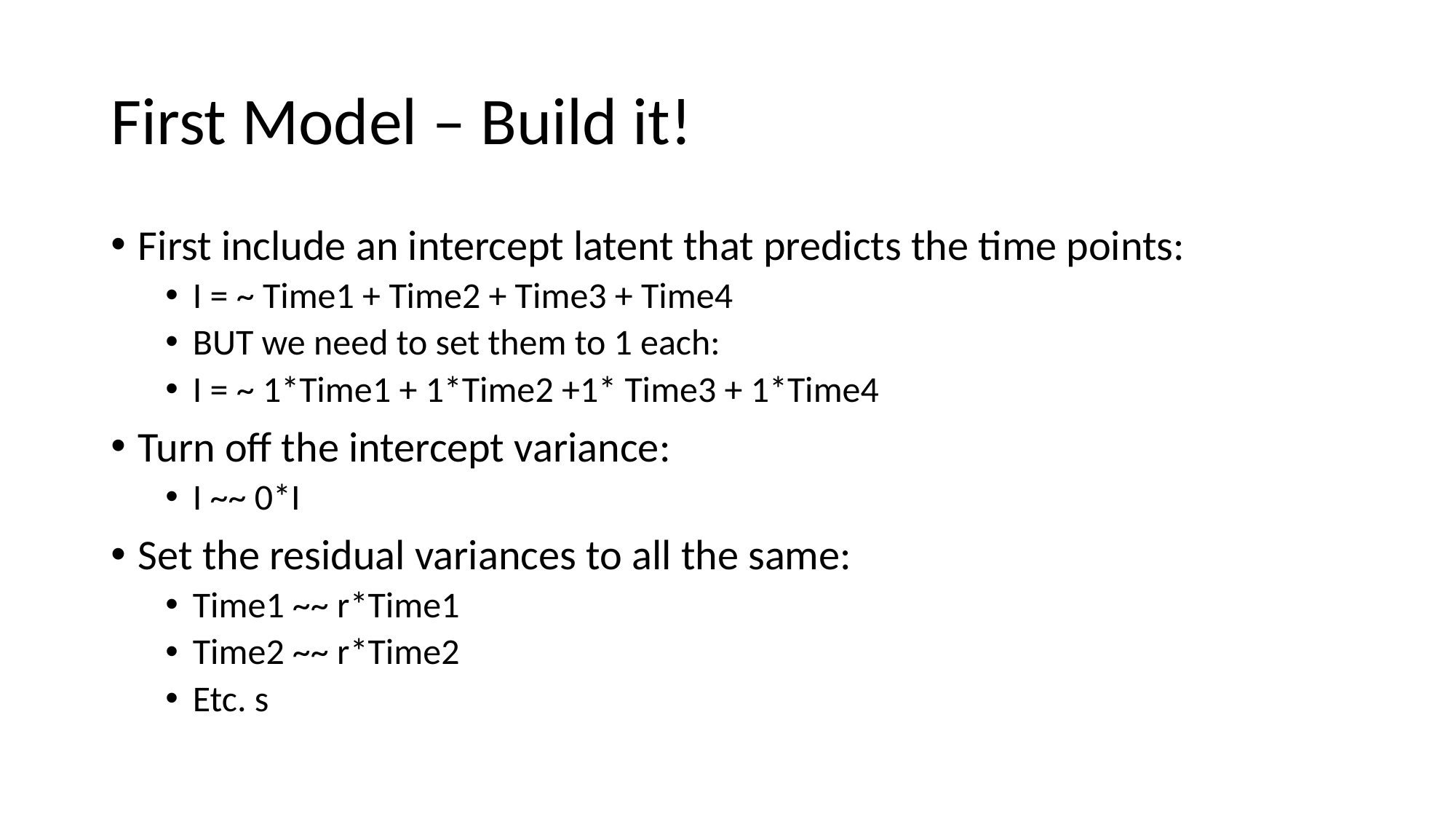

# First Model – Build it!
First include an intercept latent that predicts the time points:
I = ~ Time1 + Time2 + Time3 + Time4
BUT we need to set them to 1 each:
I = ~ 1*Time1 + 1*Time2 +1* Time3 + 1*Time4
Turn off the intercept variance:
I ~~ 0*I
Set the residual variances to all the same:
Time1 ~~ r*Time1
Time2 ~~ r*Time2
Etc. s